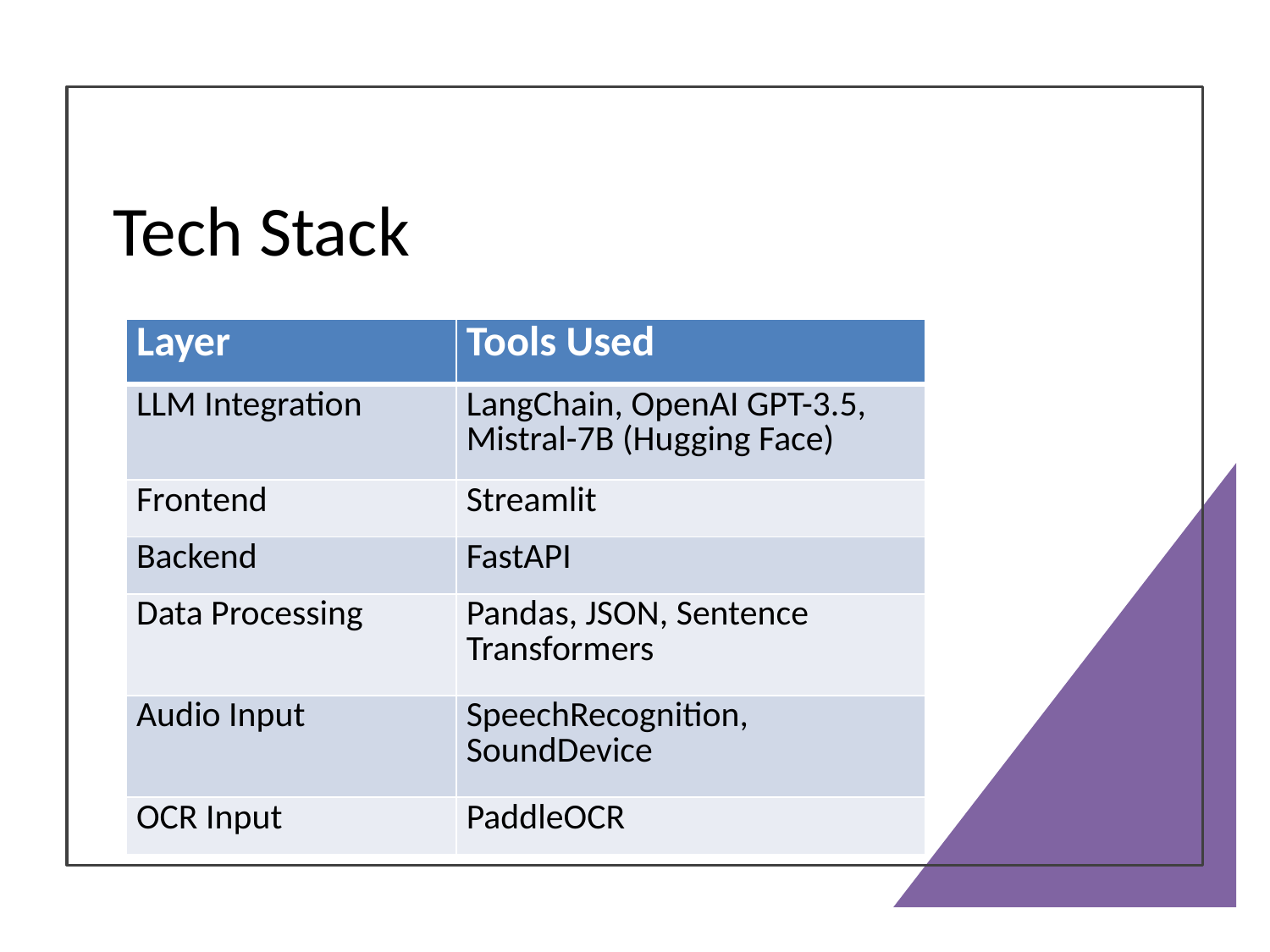

# Tech Stack
| Layer | Tools Used |
| --- | --- |
| LLM Integration | LangChain, OpenAI GPT-3.5, Mistral-7B (Hugging Face) |
| Frontend | Streamlit |
| Backend | FastAPI |
| Data Processing | Pandas, JSON, Sentence Transformers |
| Audio Input | SpeechRecognition, SoundDevice |
| OCR Input | PaddleOCR |